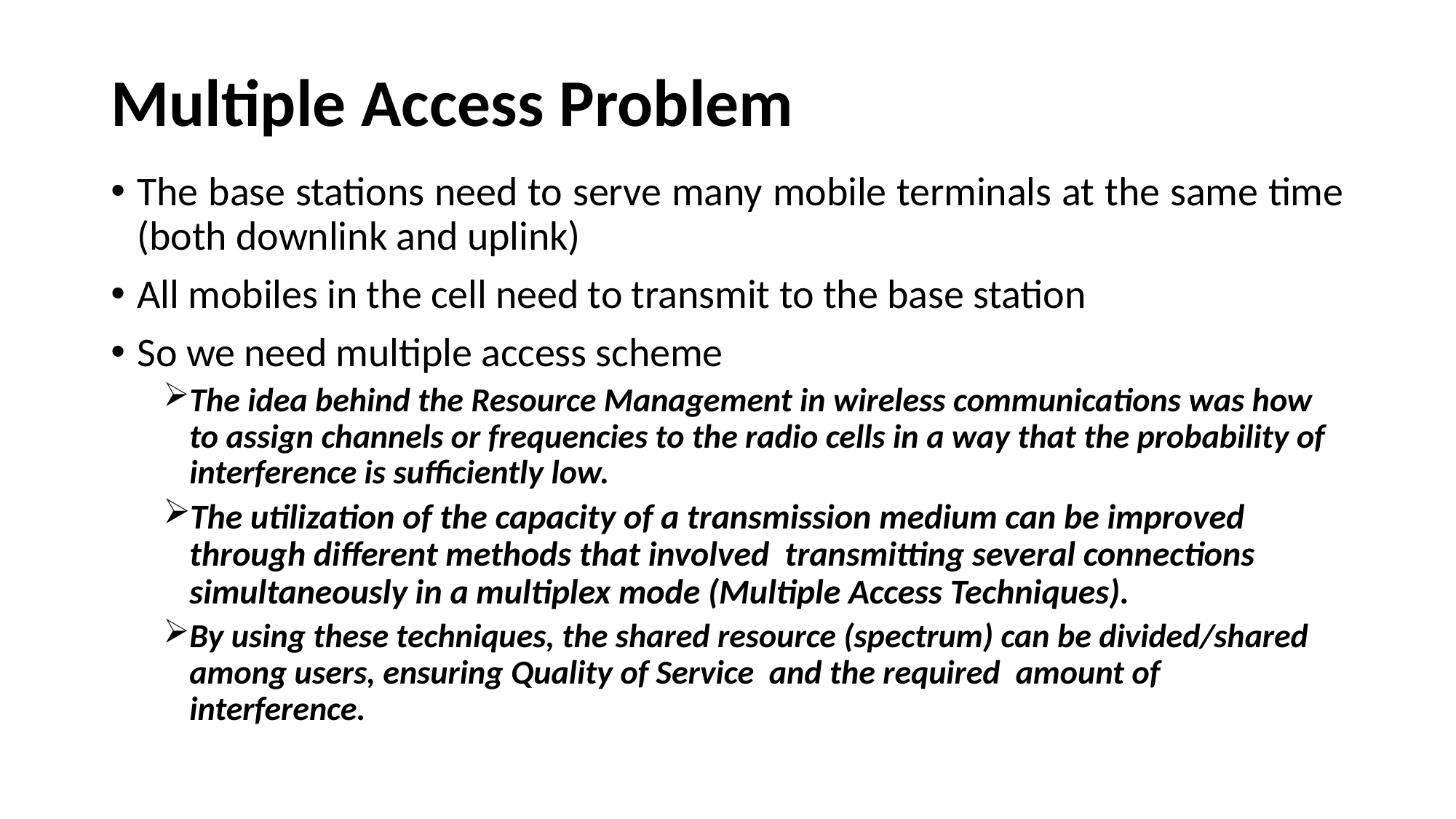

# Multiple Access Problem
The base stations need to serve many mobile terminals at the same time (both downlink and uplink)
All mobiles in the cell need to transmit to the base station
So we need multiple access scheme
The idea behind the Resource Management in wireless communications was how to assign channels or frequencies to the radio cells in a way that the probability of  interference is sufficiently low.
The utilization of the capacity of a transmission medium can be improved through different methods that involved  transmitting several connections simultaneously in a multiplex mode (Multiple Access Techniques).
By using these techniques, the shared resource (spectrum) can be divided/shared among users, ensuring Quality of Service  and the required  amount of interference.